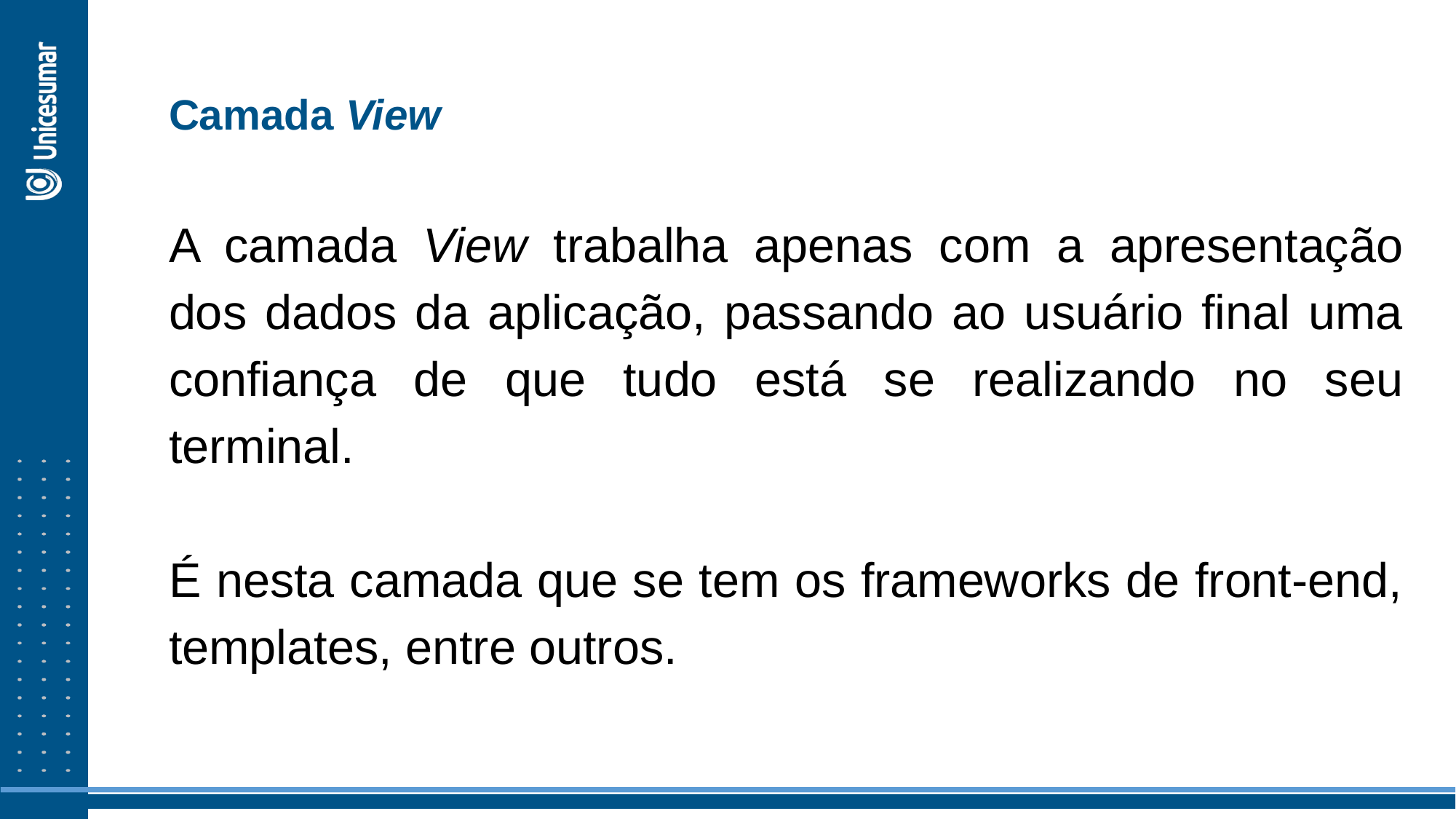

Camada View
A camada View trabalha apenas com a apresentação dos dados da aplicação, passando ao usuário final uma confiança de que tudo está se realizando no seu terminal.

É nesta camada que se tem os frameworks de front-end, templates, entre outros.